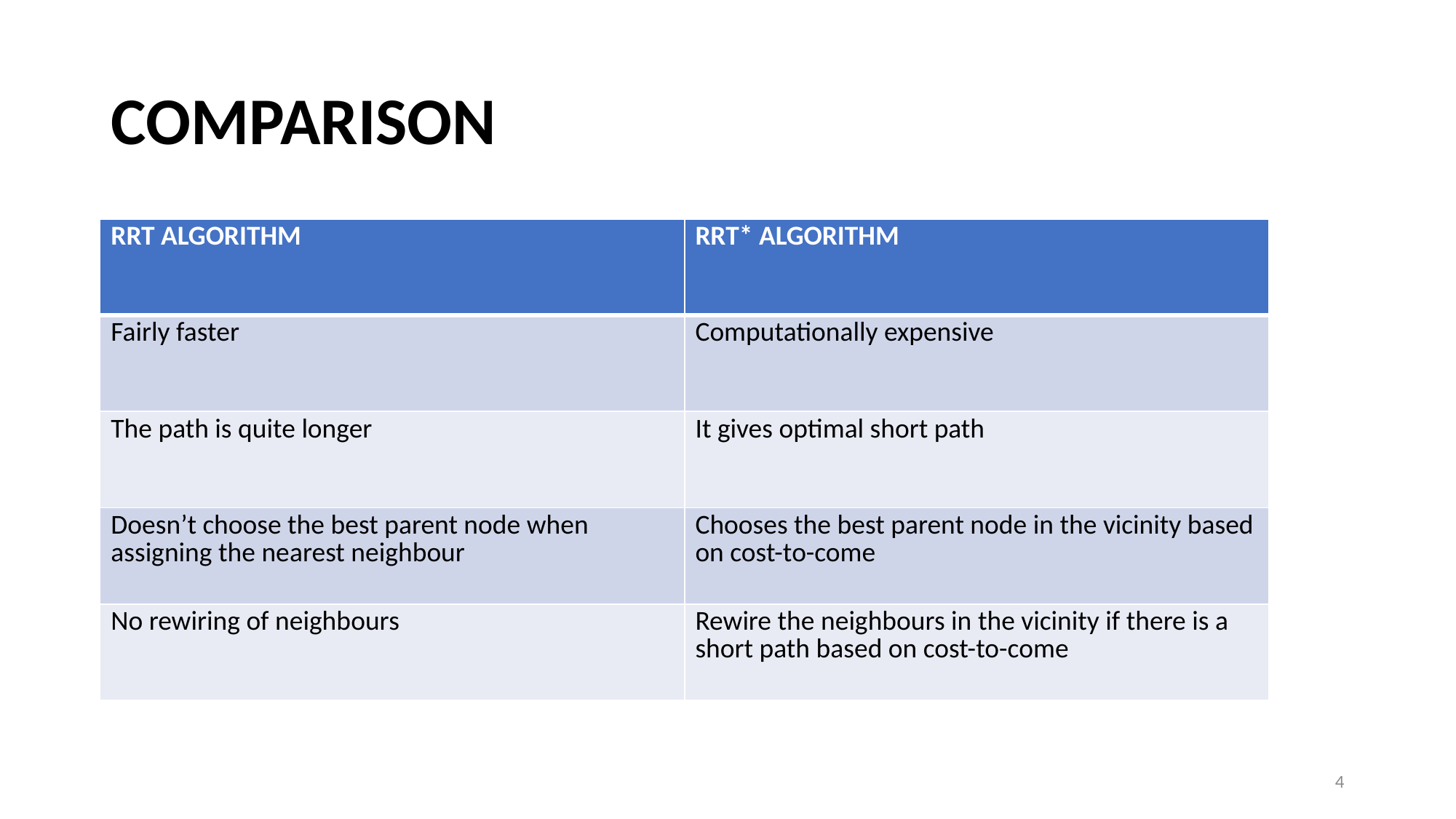

# COMPARISON
| RRT ALGORITHM | RRT\* ALGORITHM |
| --- | --- |
| Fairly faster | Computationally expensive |
| The path is quite longer | It gives optimal short path |
| Doesn’t choose the best parent node when assigning the nearest neighbour | Chooses the best parent node in the vicinity based on cost-to-come |
| No rewiring of neighbours | Rewire the neighbours in the vicinity if there is a short path based on cost-to-come |
4